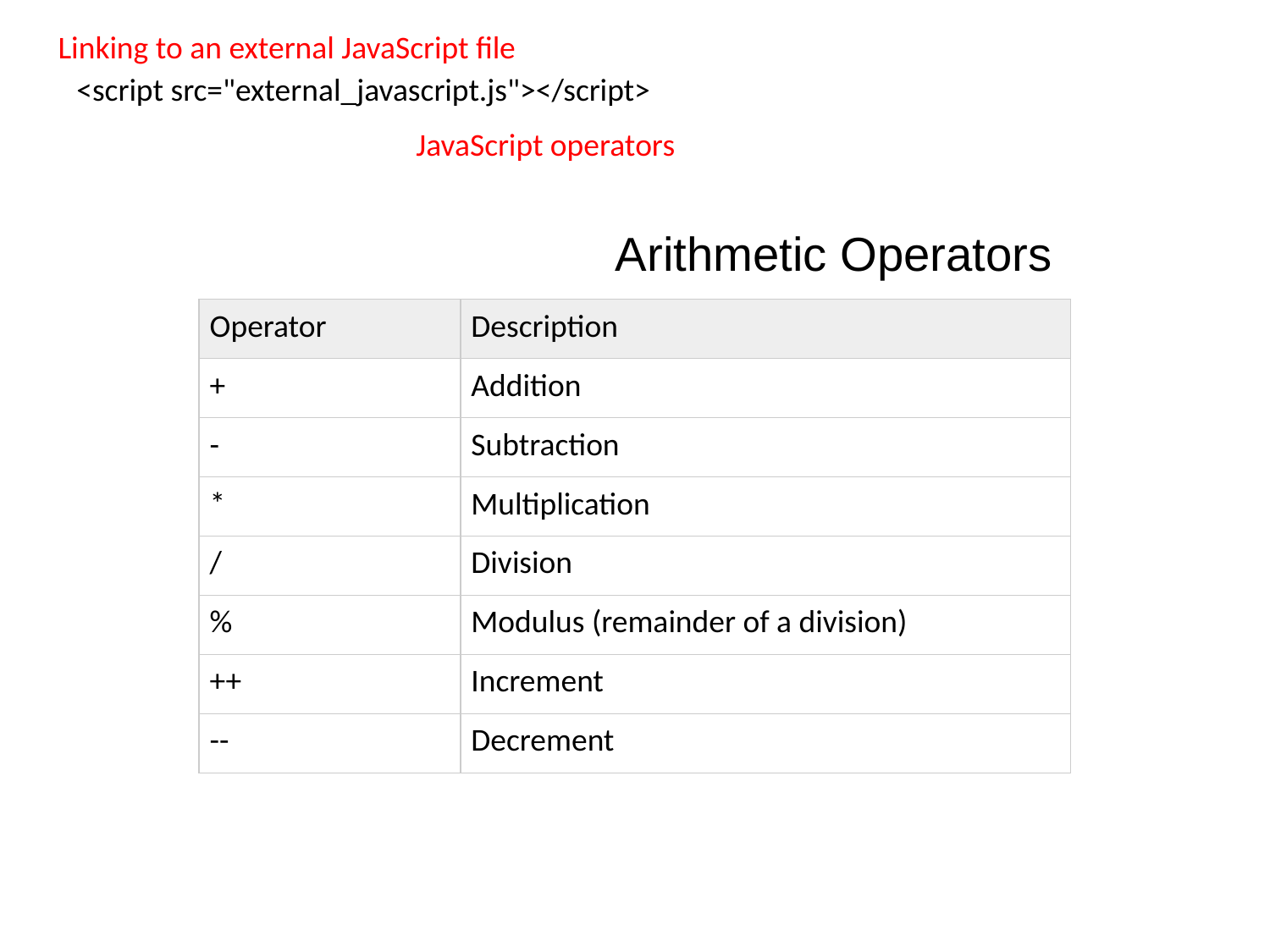

Linking to an external JavaScript file
<script src="external_javascript.js"></script>
JavaScript operators
Arithmetic Operators

| Operator | Description |
| --- | --- |
| + | Addition |
| - | Subtraction |
| \* | Multiplication |
| / | Division |
| % | Modulus (remainder of a division) |
| ++ | Increment |
| -- | Decrement |